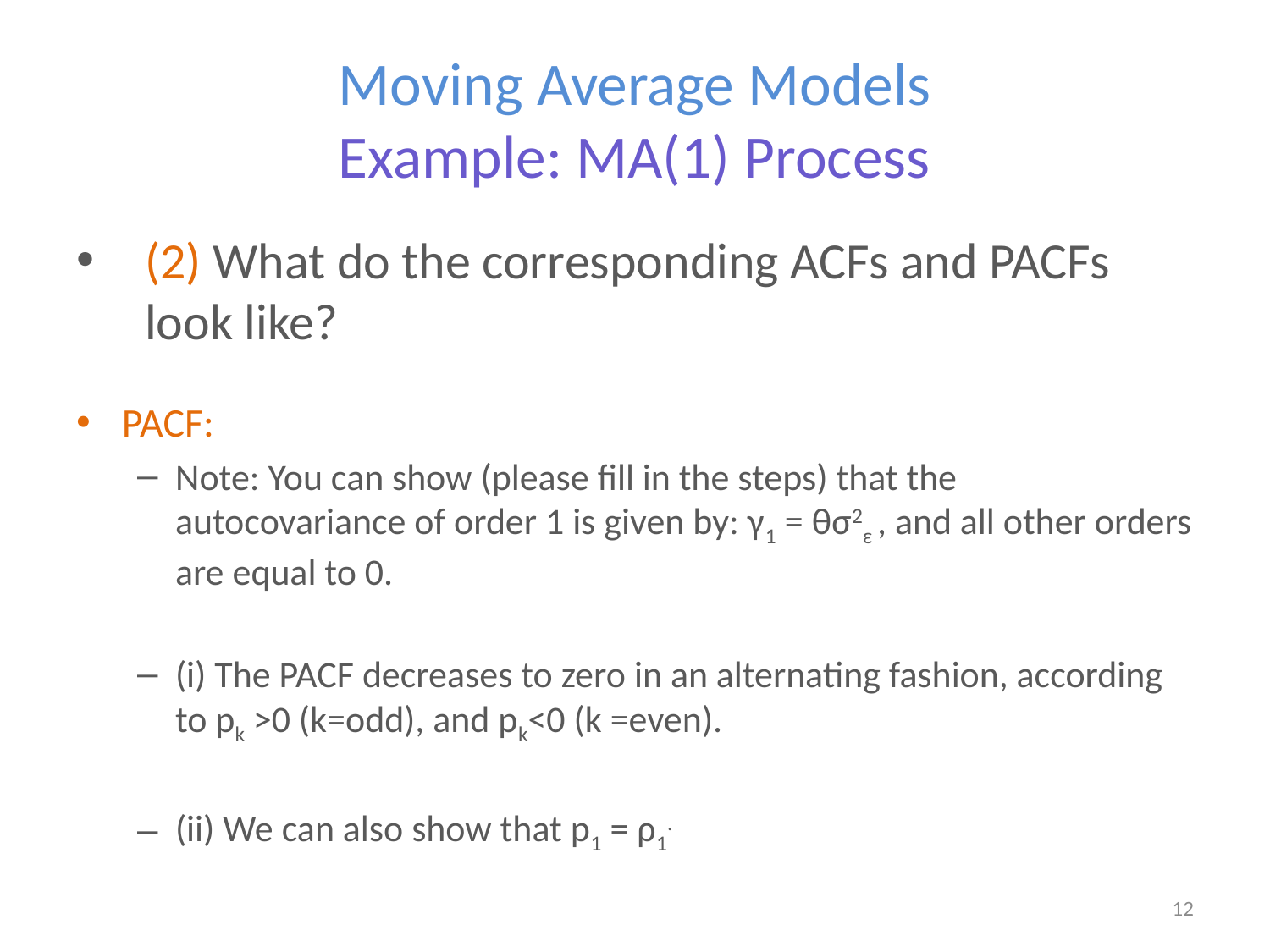

# Moving Average Models Example: MA(1) Process
(2) What do the corresponding ACFs and PACFs look like?

PACF:
Note: You can show (please fill in the steps) that the autocovariance of order 1 is given by: γ1 = θσ2ε , and all other orders are equal to 0.

(i) The PACF decreases to zero in an alternating fashion, according to pk >0 (k=odd), and pk<0 (k =even).

(ii) We can also show that p1 = ρ1.

12